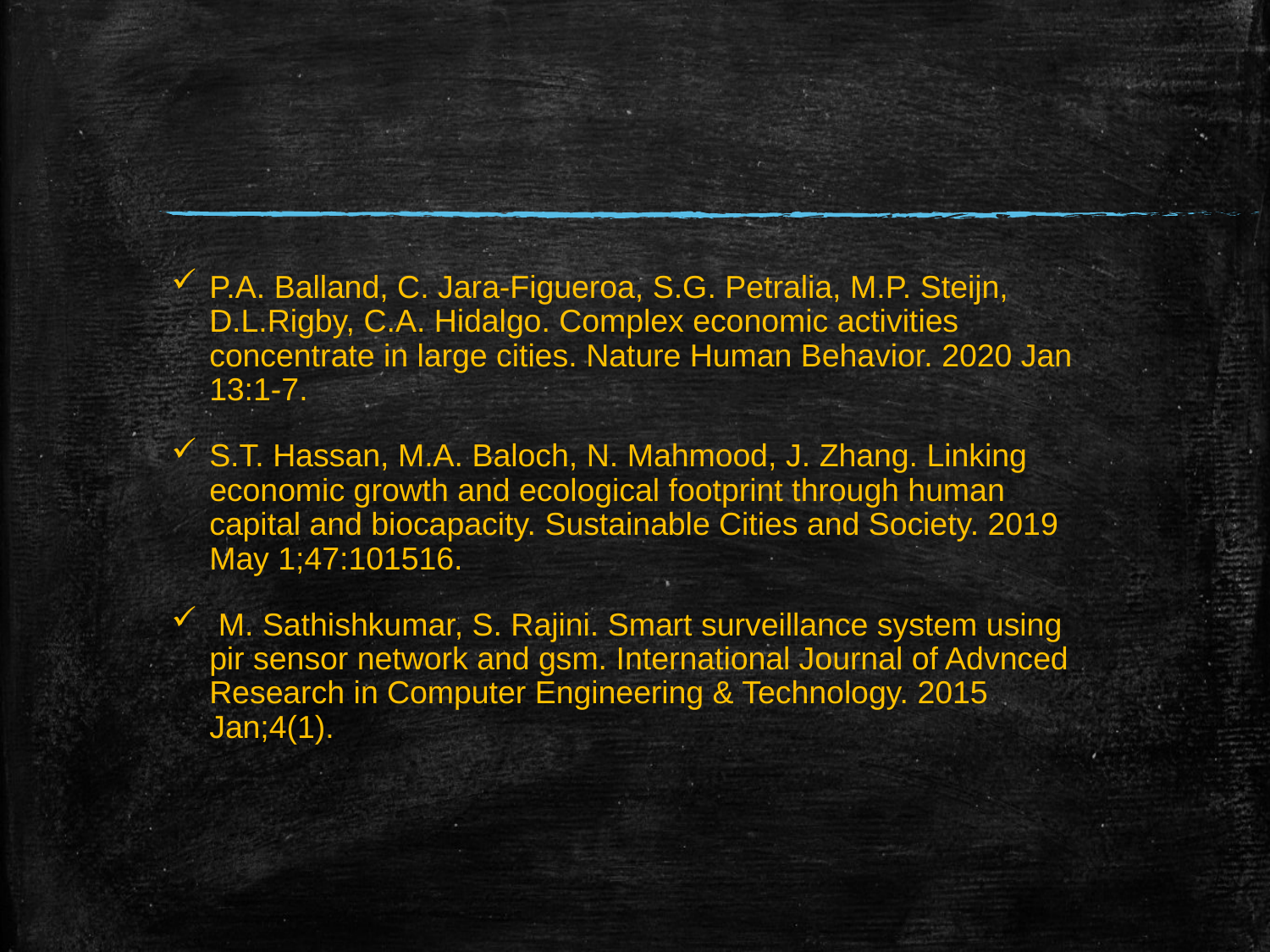

#
P.A. Balland, C. Jara-Figueroa, S.G. Petralia, M.P. Steijn, D.L.Rigby, C.A. Hidalgo. Complex economic activities concentrate in large cities. Nature Human Behavior. 2020 Jan 13:1-7.
S.T. Hassan, M.A. Baloch, N. Mahmood, J. Zhang. Linking economic growth and ecological footprint through human capital and biocapacity. Sustainable Cities and Society. 2019 May 1;47:101516.
 M. Sathishkumar, S. Rajini. Smart surveillance system using pir sensor network and gsm. International Journal of Advnced Research in Computer Engineering & Technology. 2015 Jan;4(1).